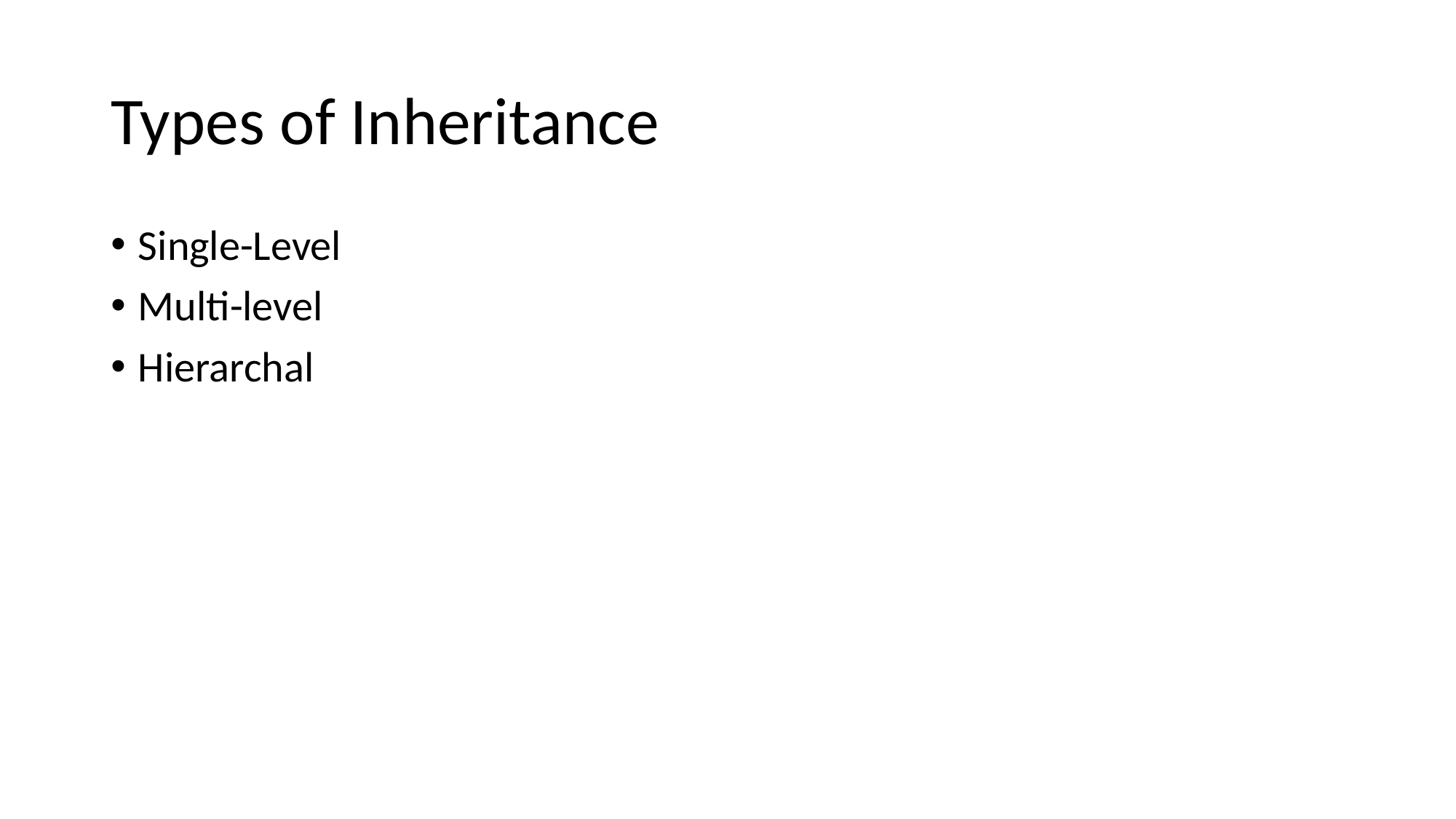

# Types of Inheritance
Single-Level
Multi-level
Hierarchal